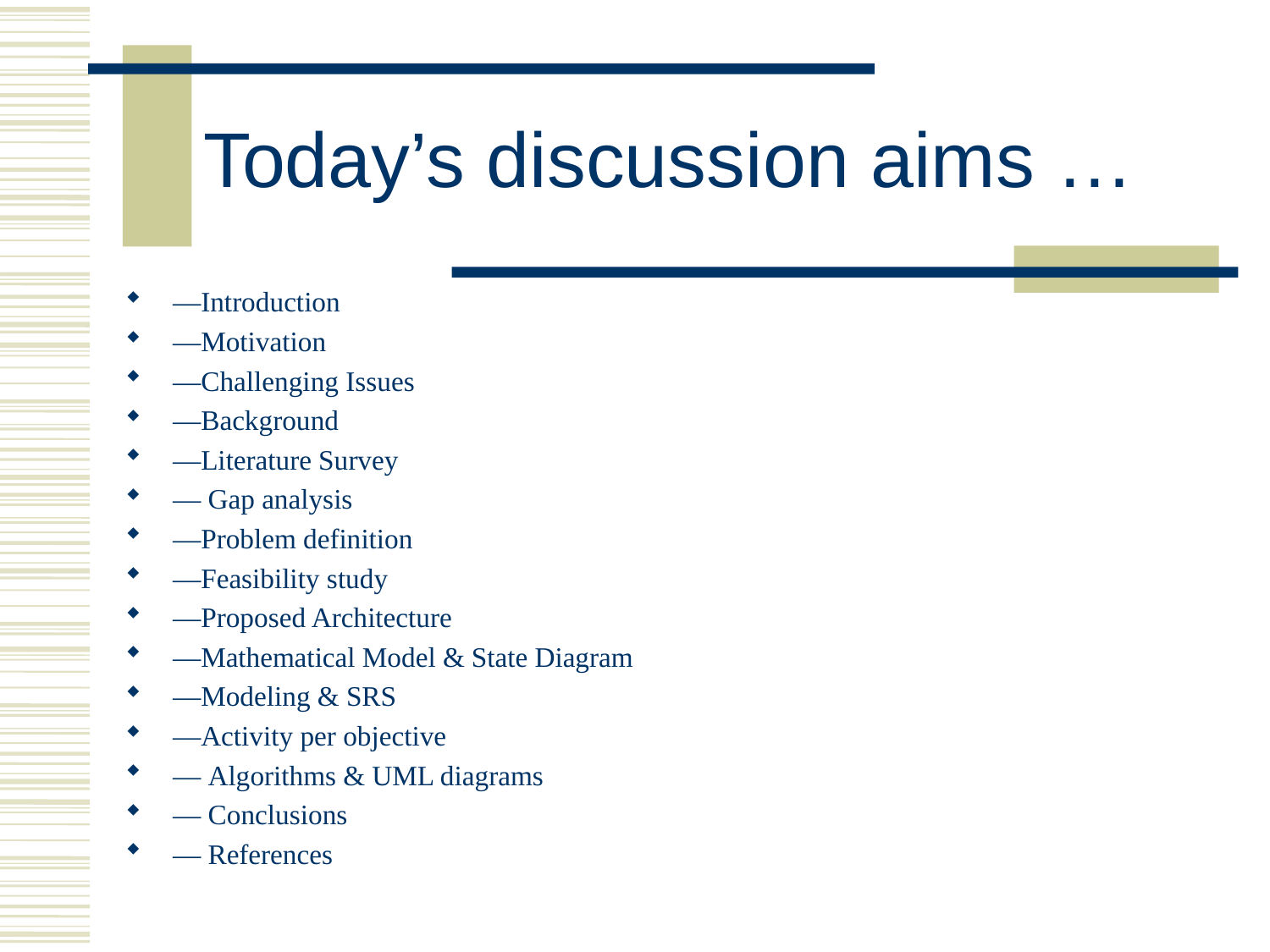

# Today’s discussion aims …
—Introduction
—Motivation
—Challenging Issues
—Background
—Literature Survey
— Gap analysis
—Problem definition
—Feasibility study
—Proposed Architecture
—Mathematical Model & State Diagram
—Modeling & SRS
—Activity per objective
— Algorithms & UML diagrams
— Conclusions
— References